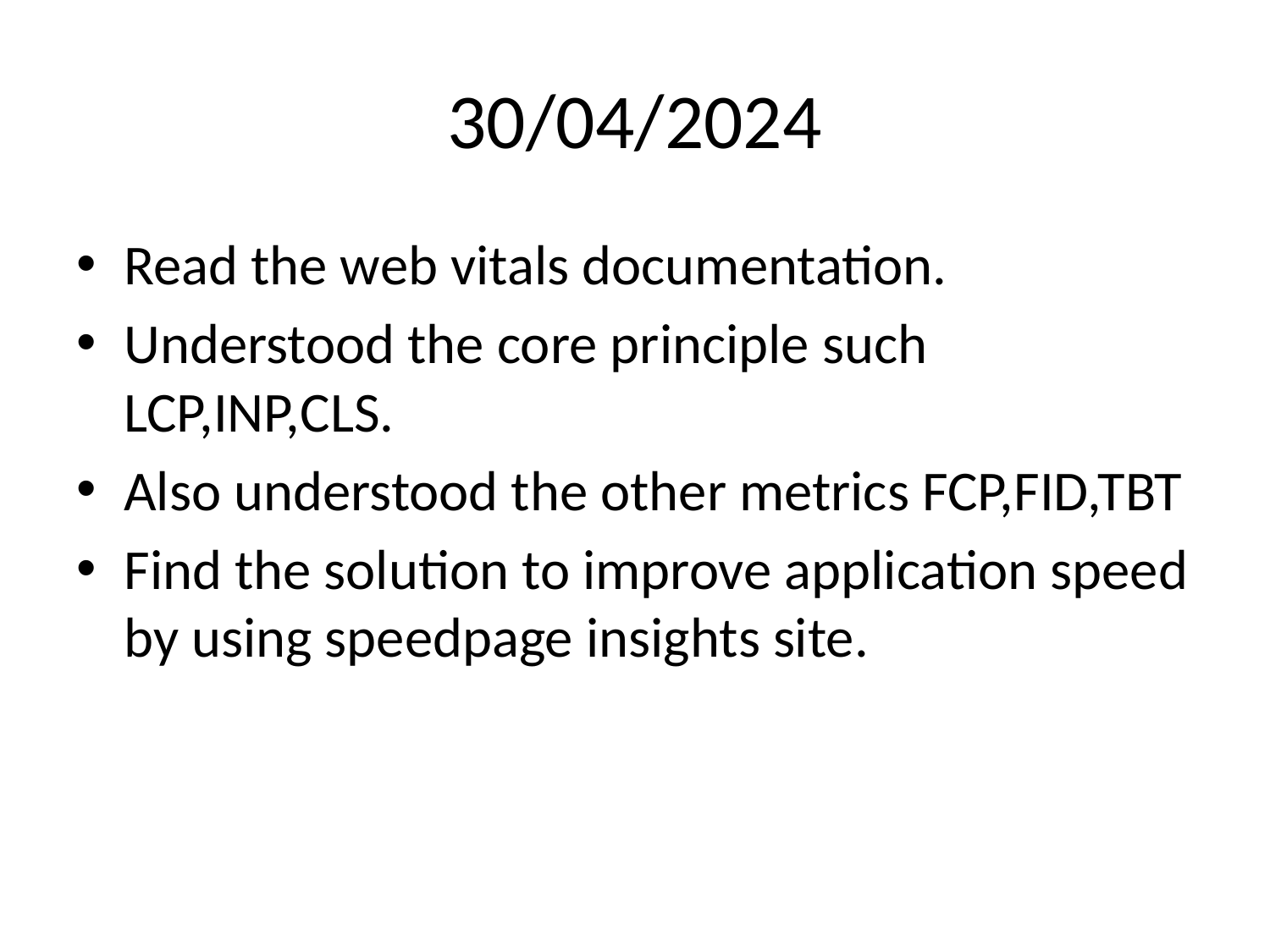

# 30/04/2024
Read the web vitals documentation.
Understood the core principle such LCP,INP,CLS.
Also understood the other metrics FCP,FID,TBT
Find the solution to improve application speed by using speedpage insights site.